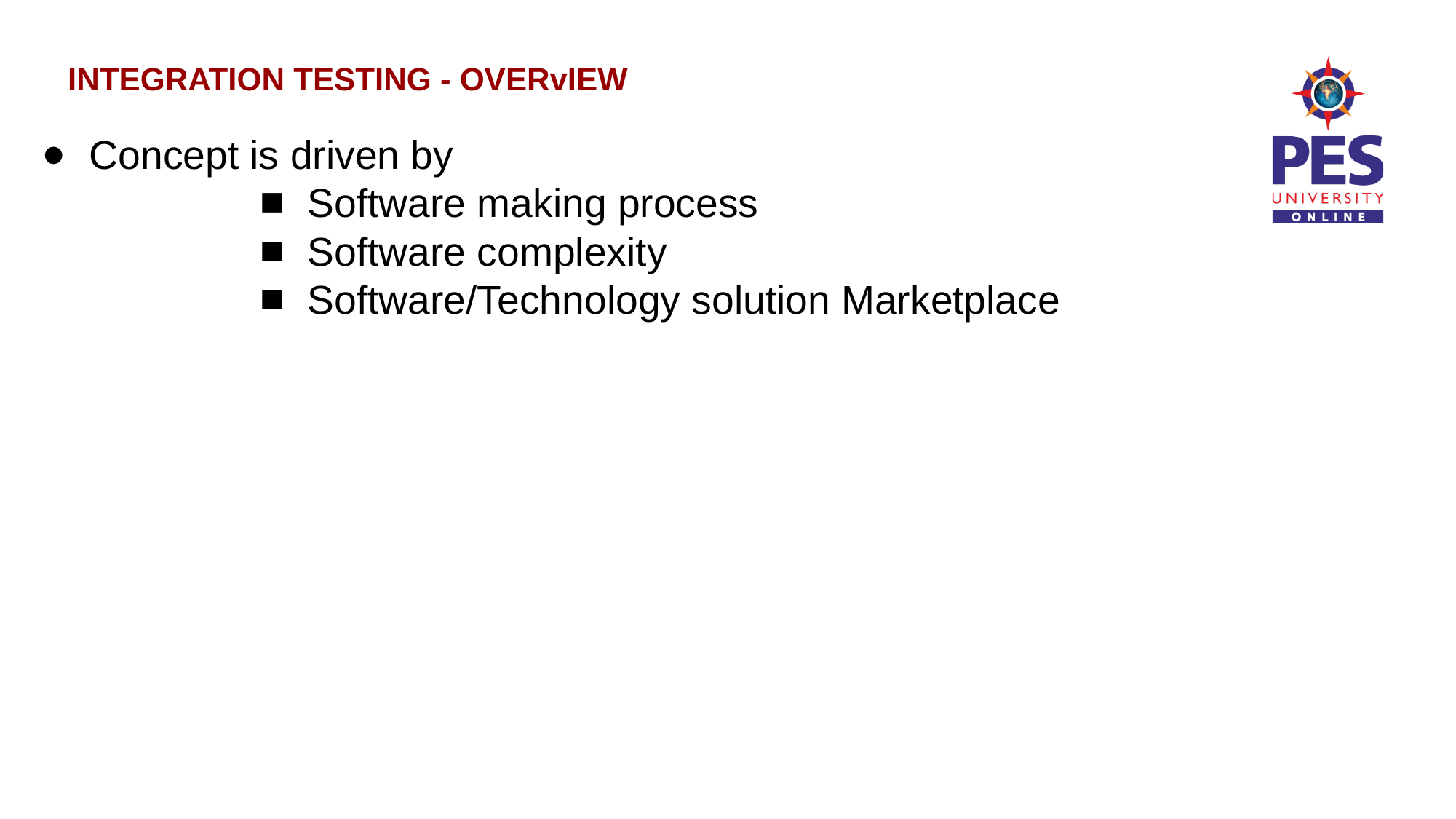

INTEGRATION TESTING - OVERvIEW
Concept is driven by
Software making process
Software complexity
Software/Technology solution Marketplace